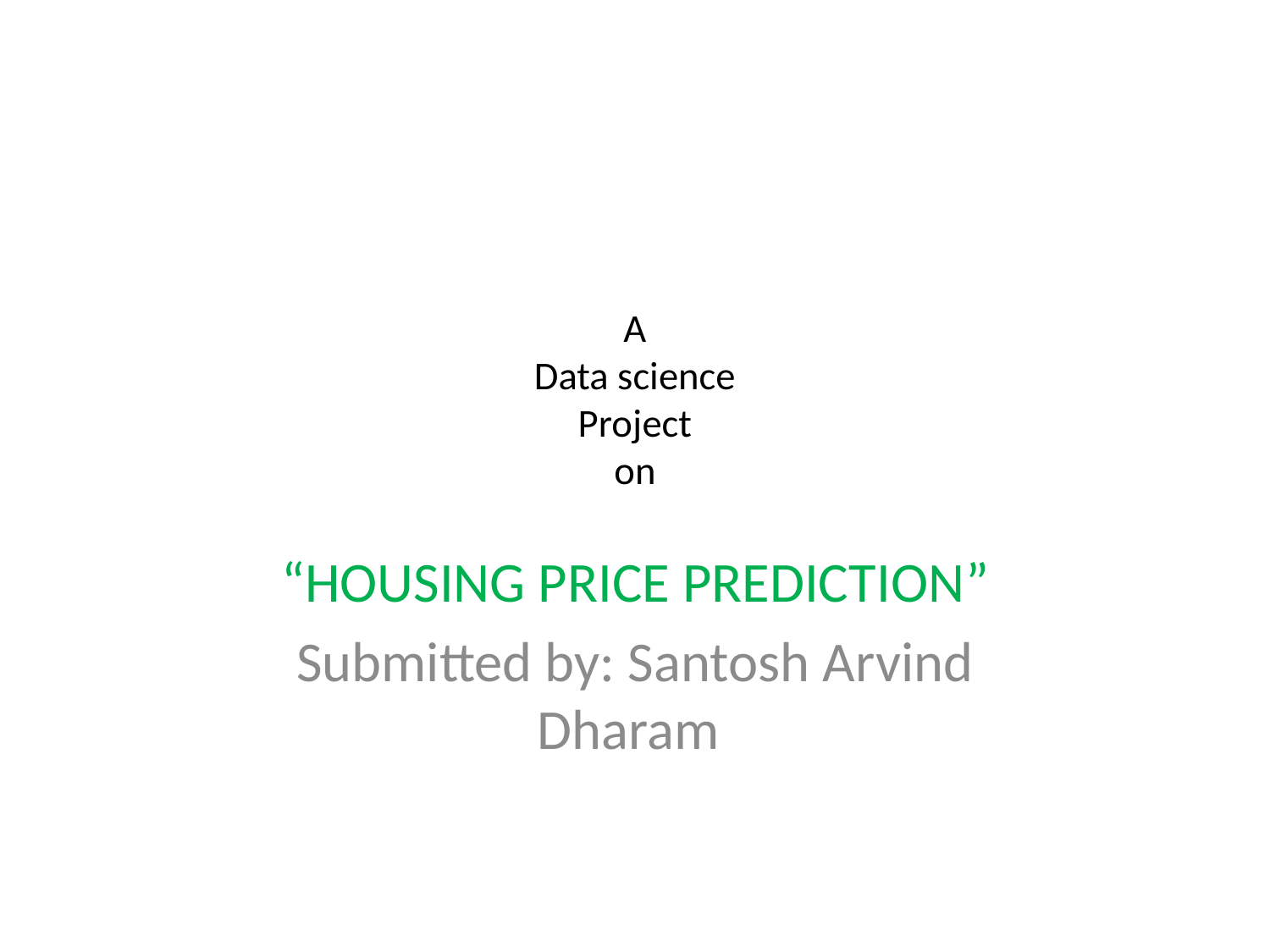

# A Data science Project on
“HOUSING PRICE PREDICTION”
Submitted by: Santosh Arvind Dharam